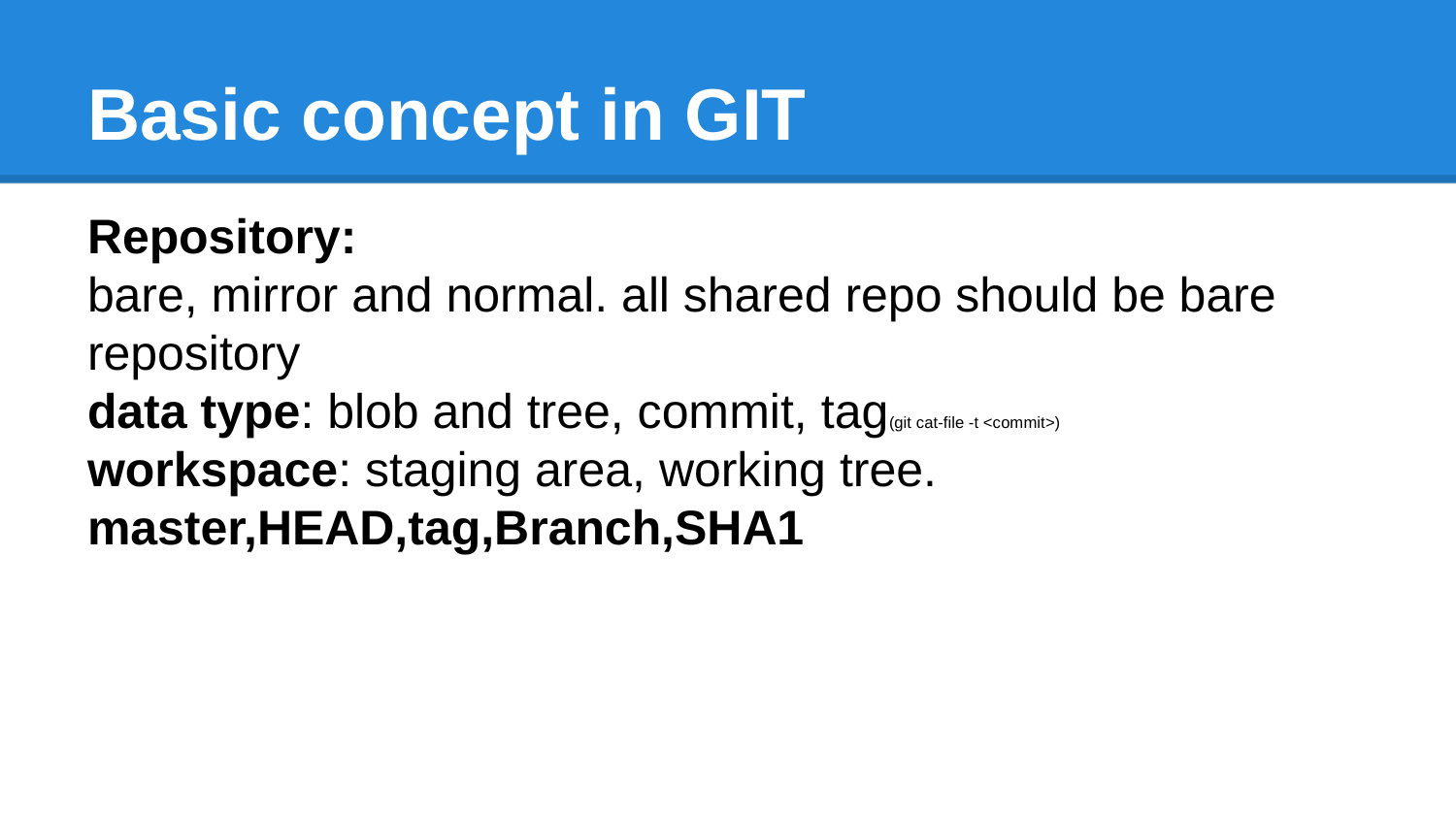

# Basic concept in GIT
Repository:
bare, mirror and normal. all shared repo should be bare repository
data type: blob and tree, commit, tag(git cat-file -t <commit>)
workspace: staging area, working tree.
master,HEAD,tag,Branch,SHA1